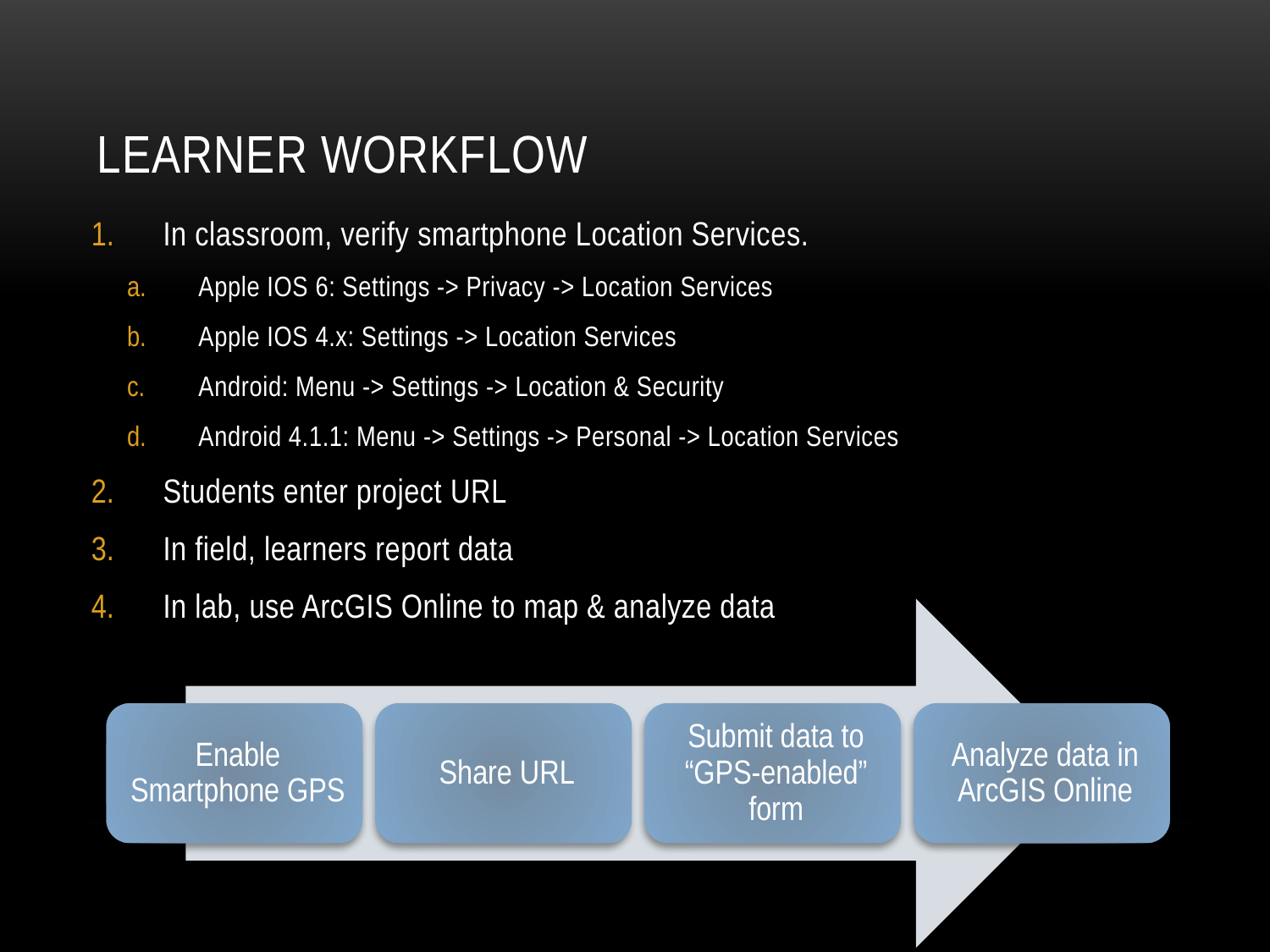

# Learner Workflow
In classroom, verify smartphone Location Services.
Apple IOS 6: Settings -> Privacy -> Location Services
Apple IOS 4.x: Settings -> Location Services
Android: Menu -> Settings -> Location & Security
Android 4.1.1: Menu -> Settings -> Personal -> Location Services
Students enter project URL
In field, learners report data
In lab, use ArcGIS Online to map & analyze data
Enable Smartphone GPS
Share URL
Submit data to “GPS-enabled” form
Analyze data in ArcGIS Online